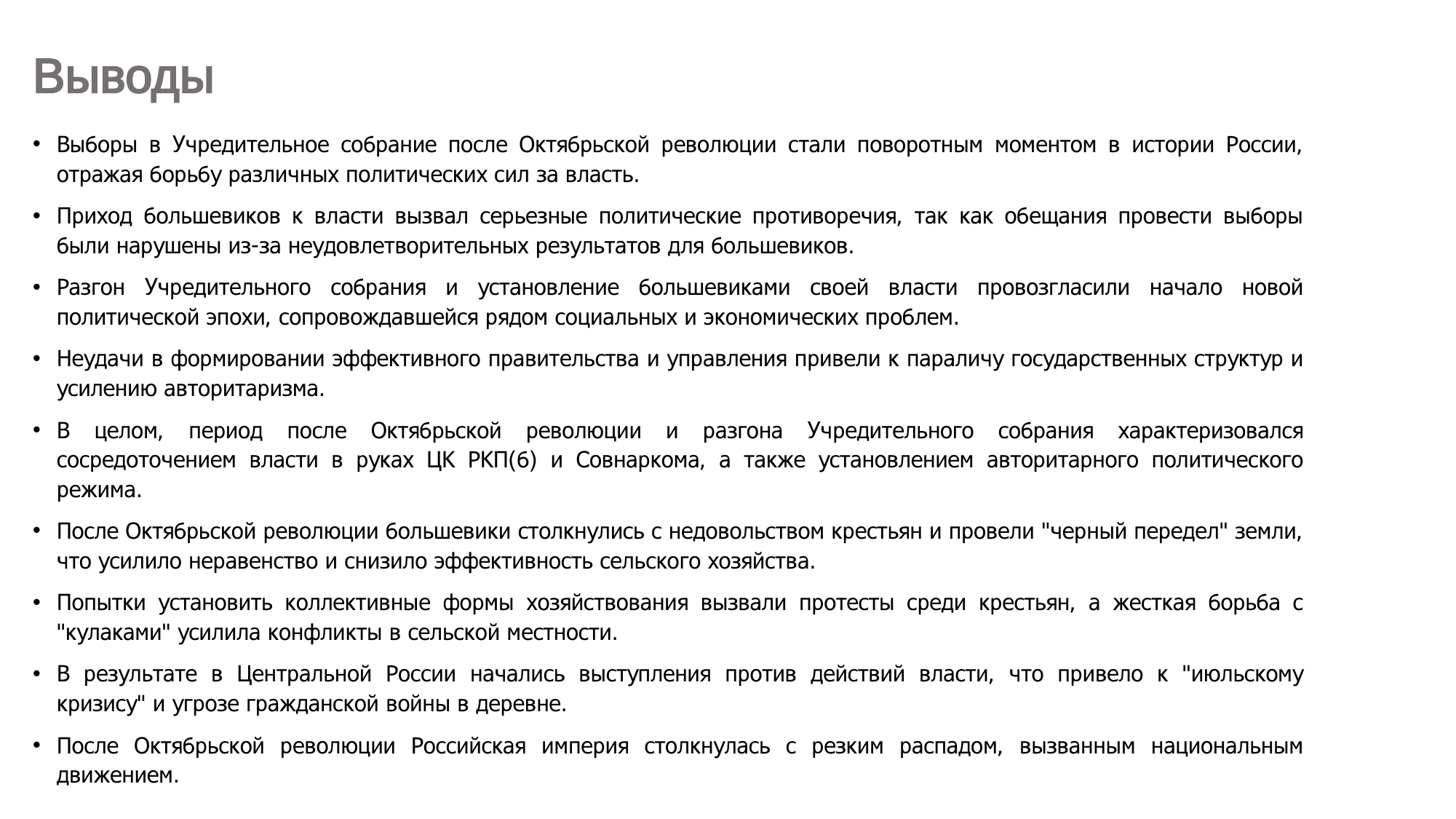

# Выводы
Выборы в Учредительное собрание после Октябрьской революции стали поворотным моментом в истории России, отражая борьбу различных политических сил за власть.
Приход большевиков к власти вызвал серьезные политические противоречия, так как обещания провести выборы были нарушены из-за неудовлетворительных результатов для большевиков.
Разгон Учредительного собрания и установление большевиками своей власти провозгласили начало новой политической эпохи, сопровождавшейся рядом социальных и экономических проблем.
Неудачи в формировании эффективного правительства и управления привели к параличу государственных структур и усилению авторитаризма.
В целом, период после Октябрьской революции и разгона Учредительного собрания характеризовался сосредоточением власти в руках ЦК РКП(б) и Совнаркома, а также установлением авторитарного политического режима.
После Октябрьской революции большевики столкнулись с недовольством крестьян и провели "черный передел" земли, что усилило неравенство и снизило эффективность сельского хозяйства.
Попытки установить коллективные формы хозяйствования вызвали протесты среди крестьян, а жесткая борьба с "кулаками" усилила конфликты в сельской местности.
В результате в Центральной России начались выступления против действий власти, что привело к "июльскому кризису" и угрозе гражданской войны в деревне.
После Октябрьской революции Российская империя столкнулась с резким распадом, вызванным национальным движением.